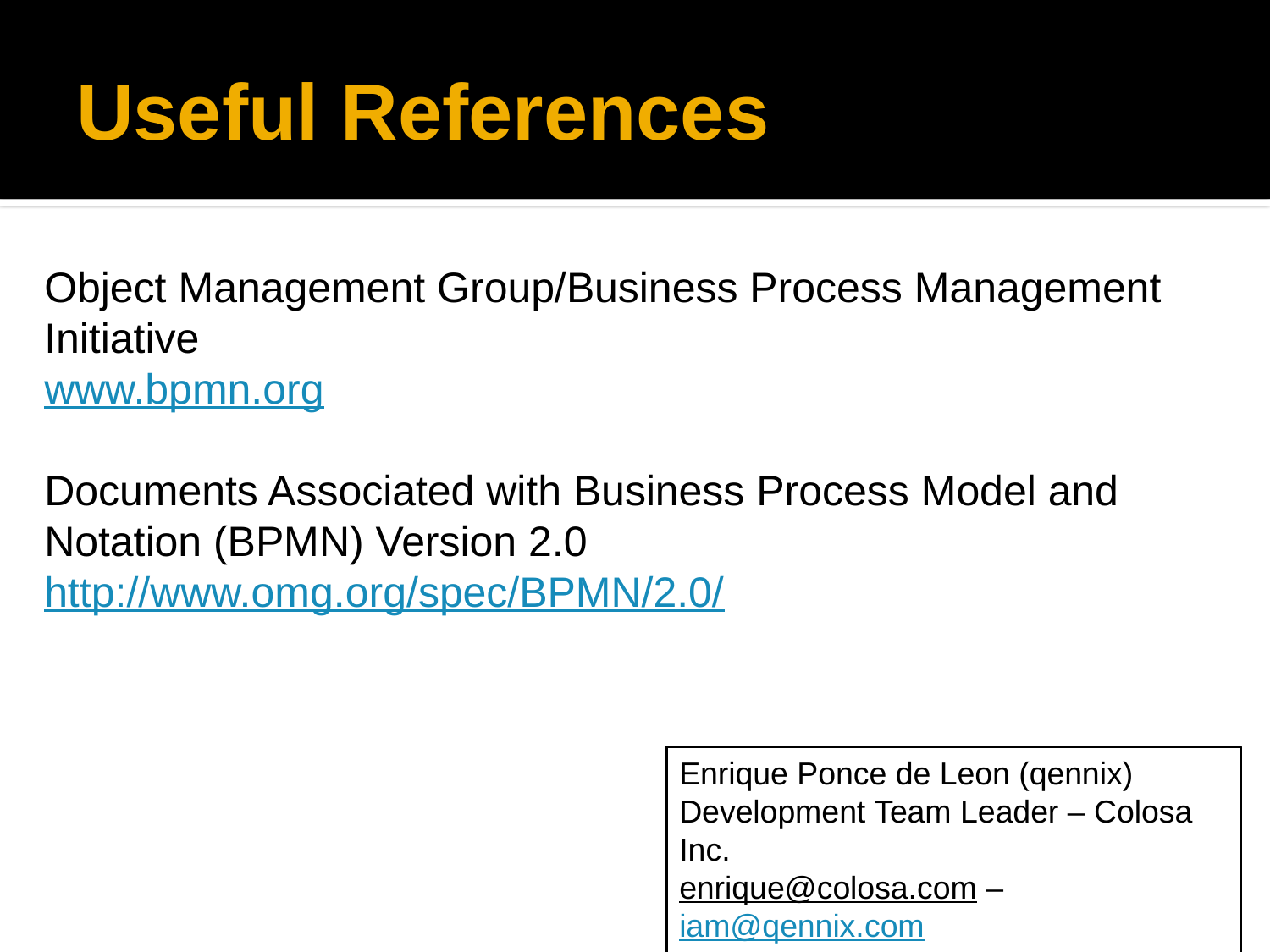

# Useful References
Object Management Group/Business Process Management Initiative
www.bpmn.org

Documents Associated with Business Process Model and
Notation (BPMN) Version 2.0
http://www.omg.org/spec/BPMN/2.0/

Enrique Ponce de Leon (qennix)
Development Team Leader – Colosa Inc.
enrique@colosa.com – iam@qennix.com
August, 2011